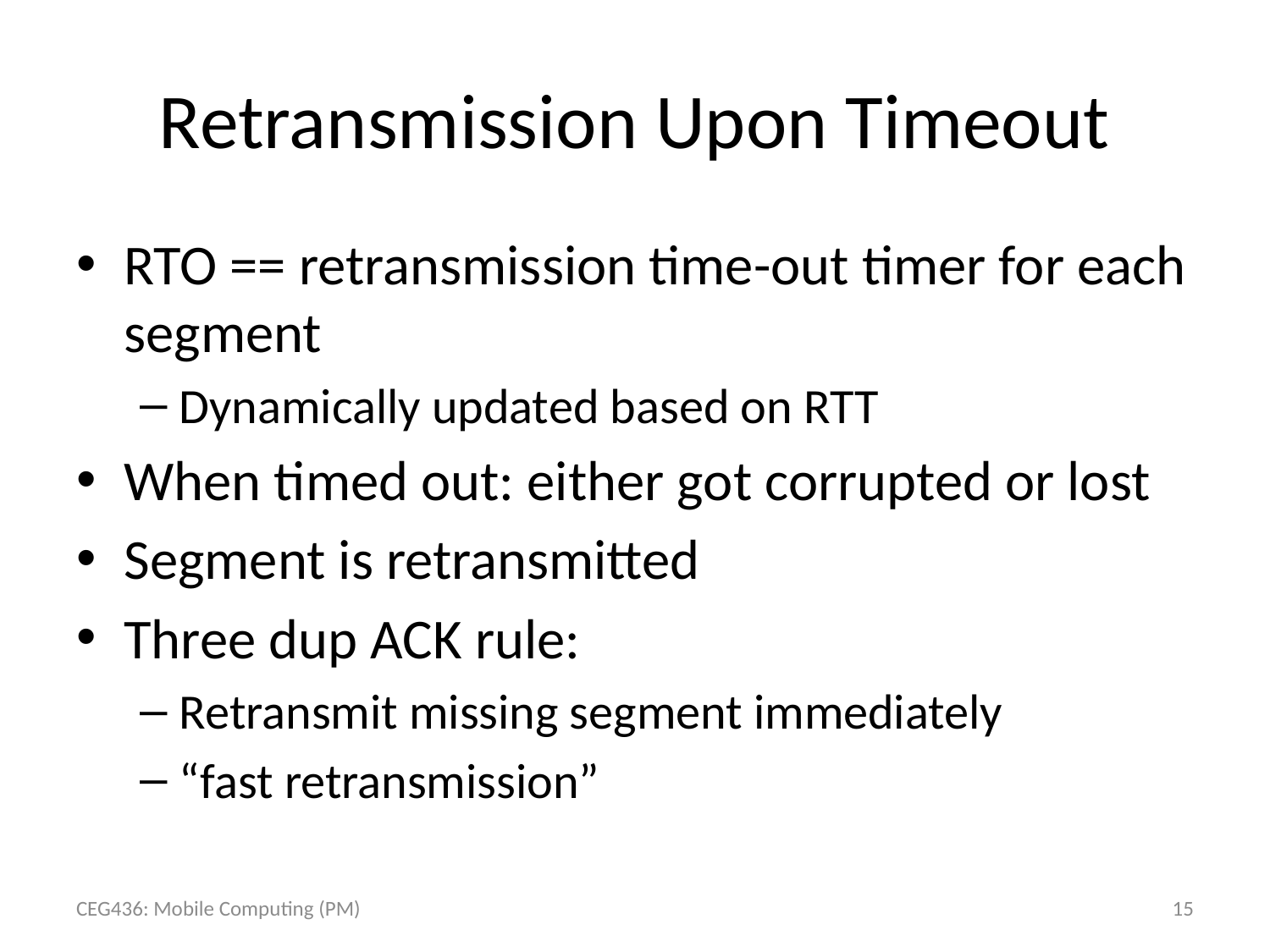

# Retransmission Upon Timeout
RTO == retransmission time-out timer for each segment
Dynamically updated based on RTT
When timed out: either got corrupted or lost
Segment is retransmitted
Three dup ACK rule:
Retransmit missing segment immediately
“fast retransmission”
CEG436: Mobile Computing (PM)

15